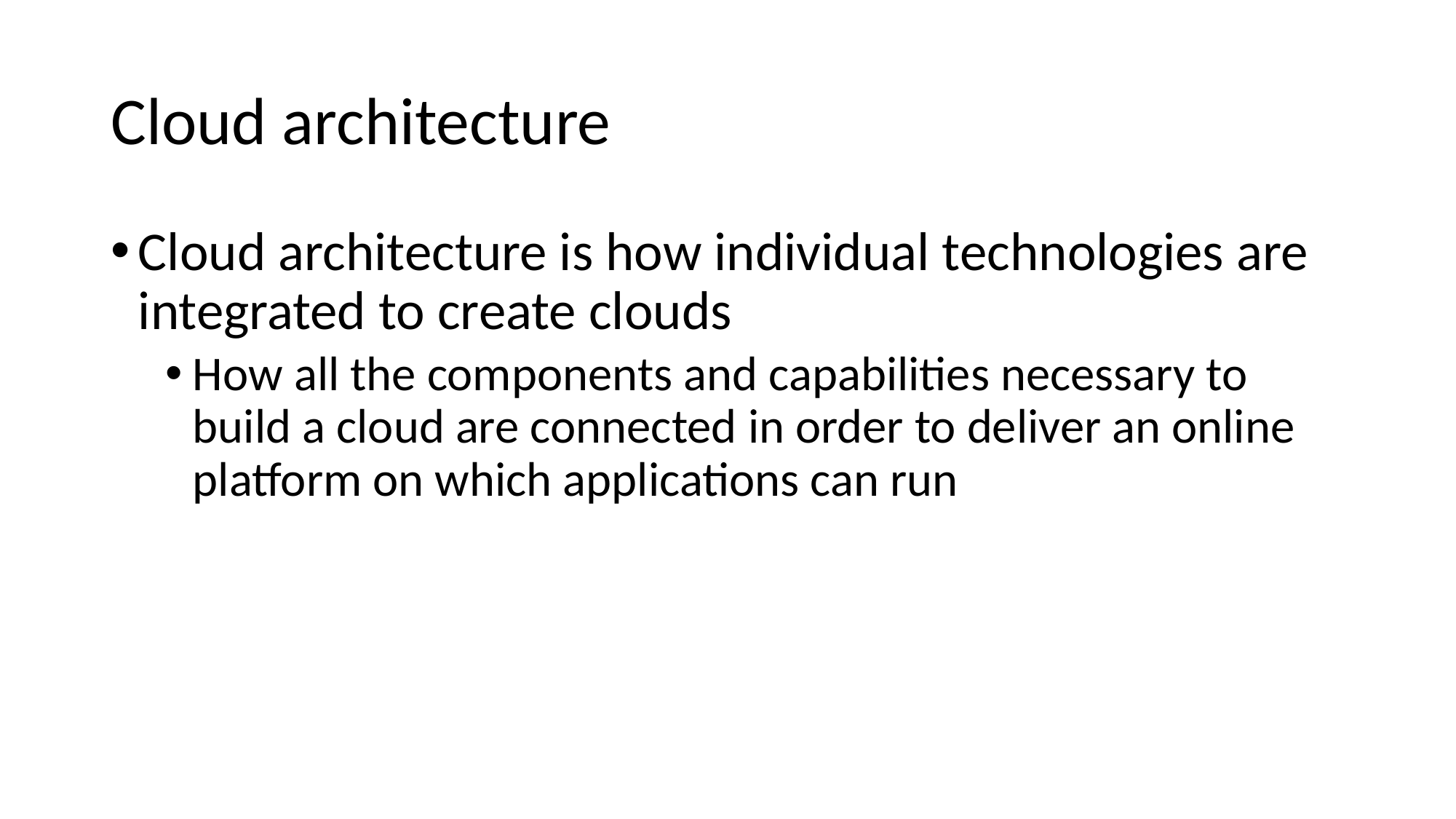

# Cloud architecture
Cloud architecture is how individual technologies are integrated to create clouds
How all the components and capabilities necessary to build a cloud are connected in order to deliver an online platform on which applications can run